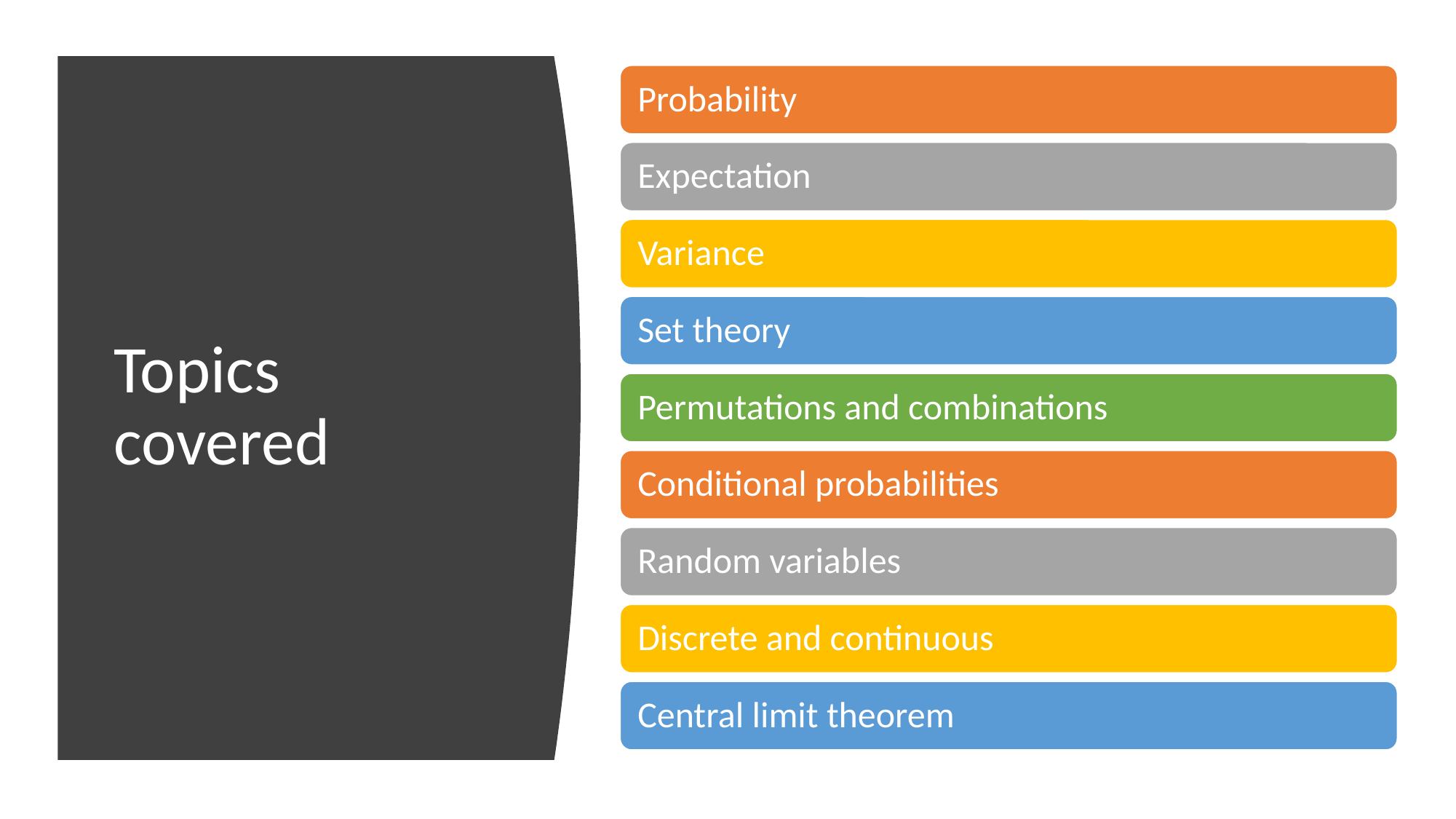

Probability
Expectation
Variance
Set theory
Permutations and combinations
Conditional probabilities
Random variables
Discrete and continuous
Central limit theorem

# Topics covered